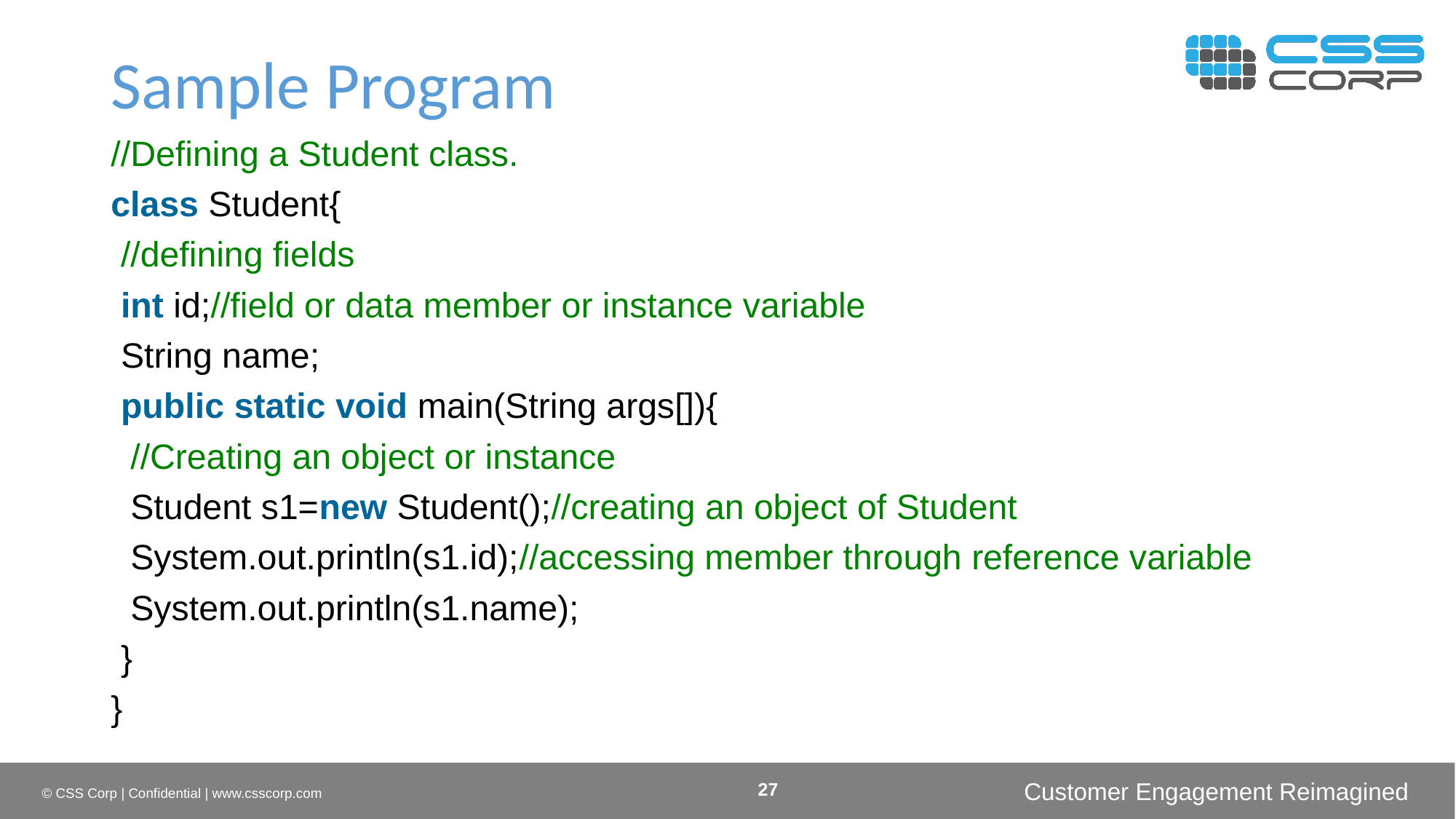

# Sample Program
//Defining a Student class.
class Student{
 //defining fields
 int id;//field or data member or instance variable
 String name;
 public static void main(String args[]){
  //Creating an object or instance
  Student s1=new Student();//creating an object of Student
  System.out.println(s1.id);//accessing member through reference variable
  System.out.println(s1.name);
 }
}